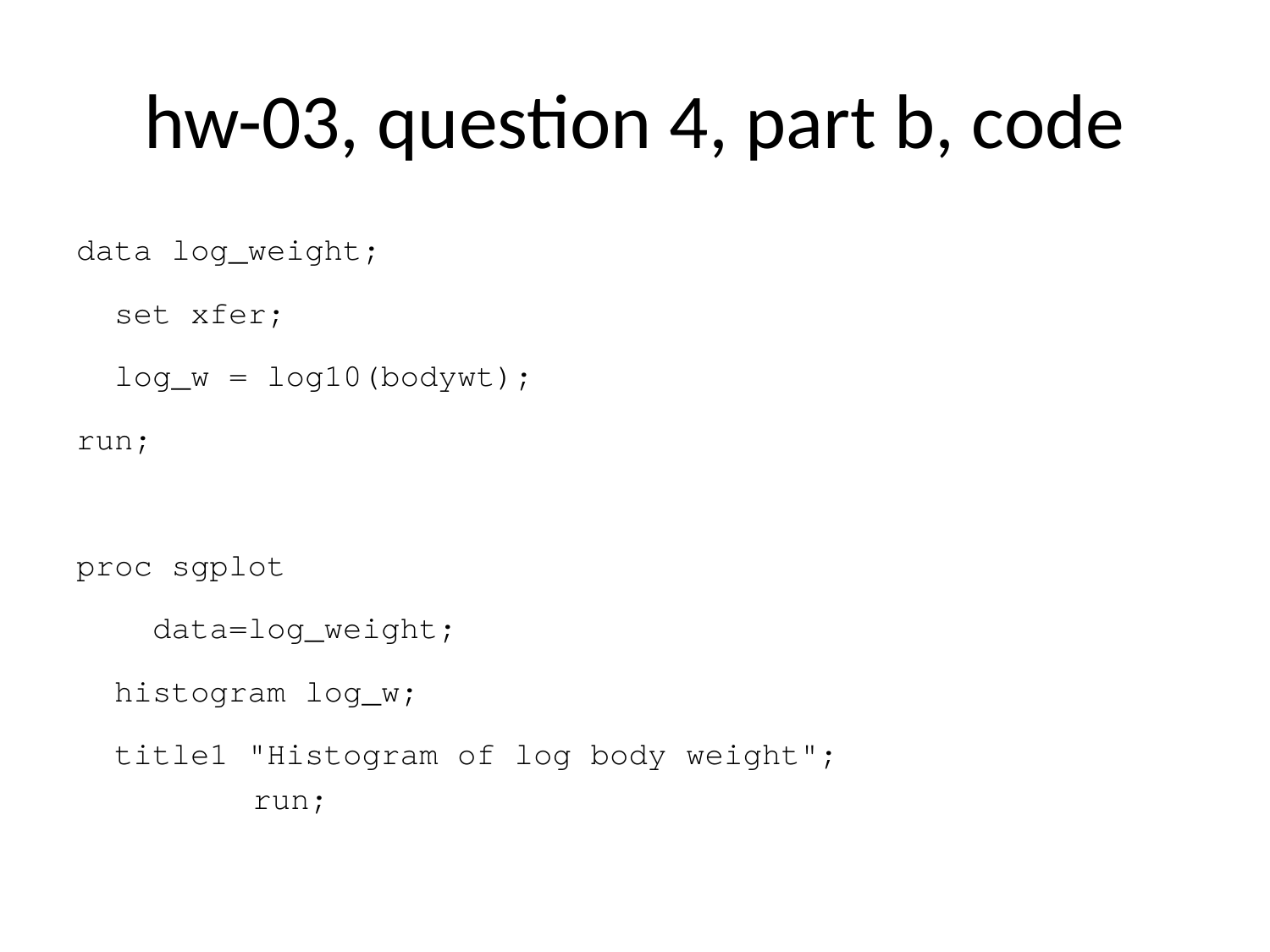

# hw-03, question 4, part b, code
data log_weight;
  set xfer;
  log_w = log10(bodywt);
run;

proc sgplot
    data=log_weight;
  histogram log_w;
  title1 "Histogram of log body weight";
run;